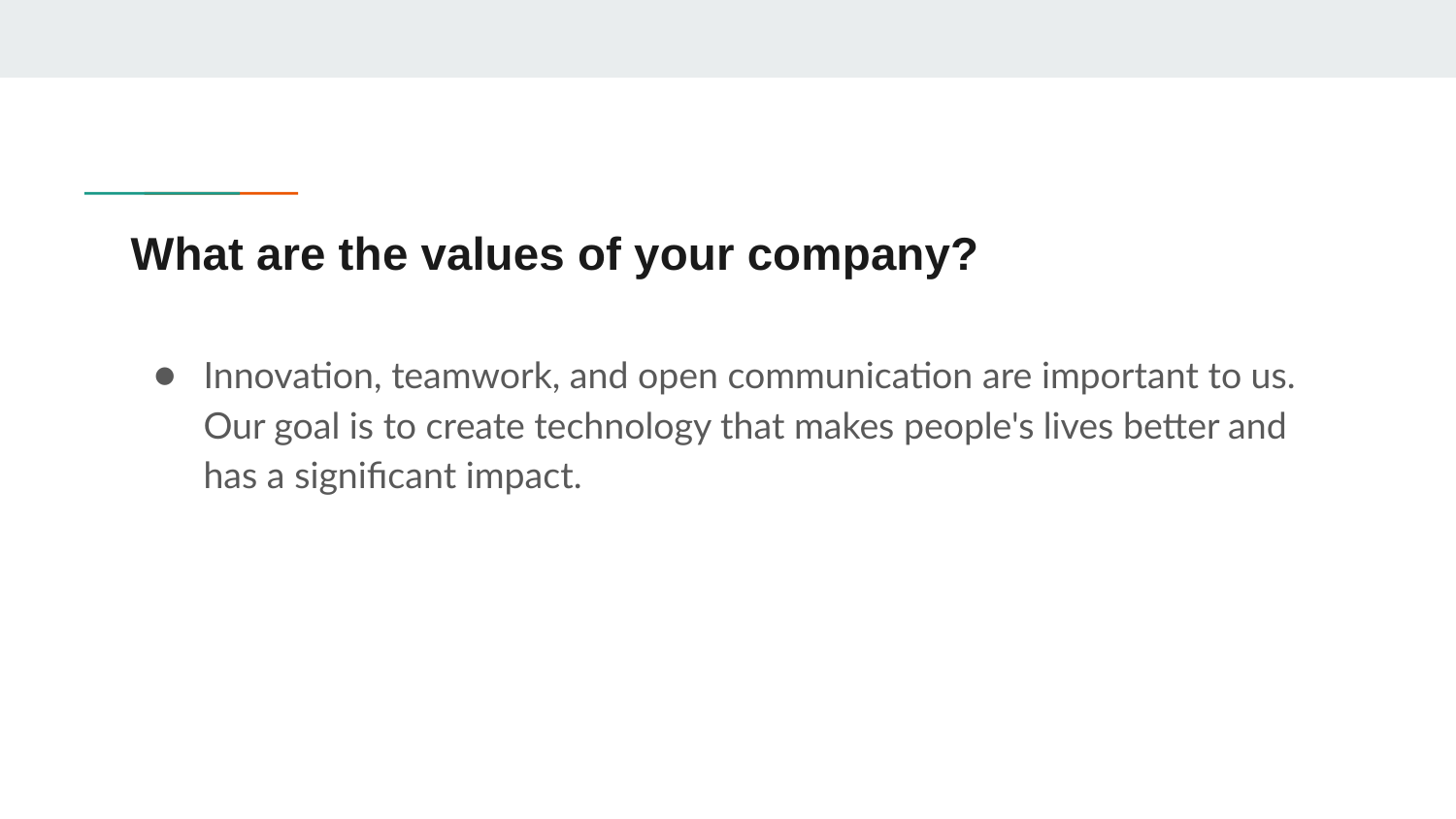

# What are the values of your company?
Innovation, teamwork, and open communication are important to us. Our goal is to create technology that makes people's lives better and has a significant impact.